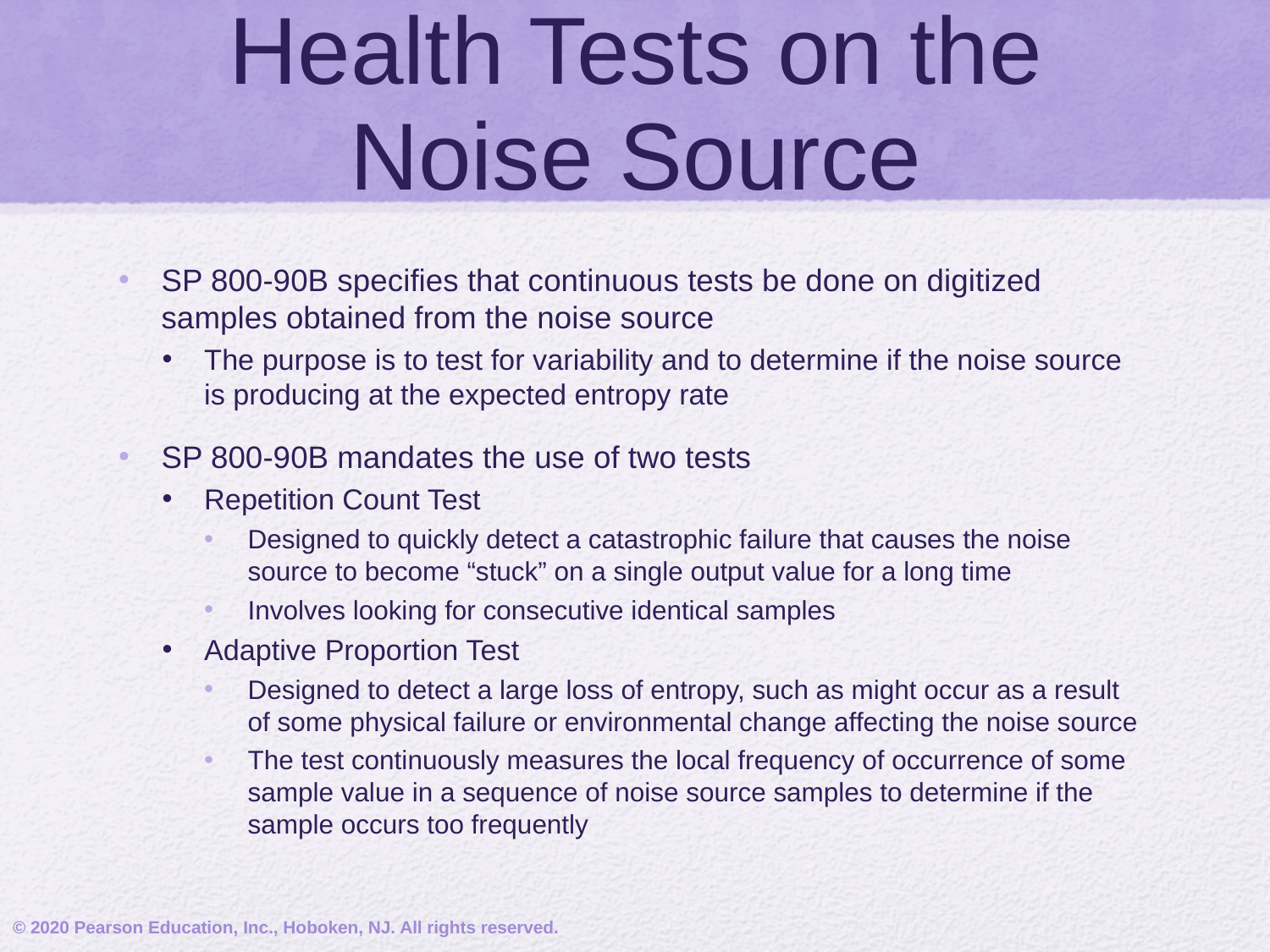

# Health Tests on the Noise Source
SP 800-90B specifies that continuous tests be done on digitized samples obtained from the noise source
The purpose is to test for variability and to determine if the noise source is producing at the expected entropy rate
SP 800-90B mandates the use of two tests
Repetition Count Test
Designed to quickly detect a catastrophic failure that causes the noise source to become “stuck” on a single output value for a long time
Involves looking for consecutive identical samples
Adaptive Proportion Test
Designed to detect a large loss of entropy, such as might occur as a result of some physical failure or environmental change affecting the noise source
The test continuously measures the local frequency of occurrence of some sample value in a sequence of noise source samples to determine if the sample occurs too frequently
© 2020 Pearson Education, Inc., Hoboken, NJ. All rights reserved.